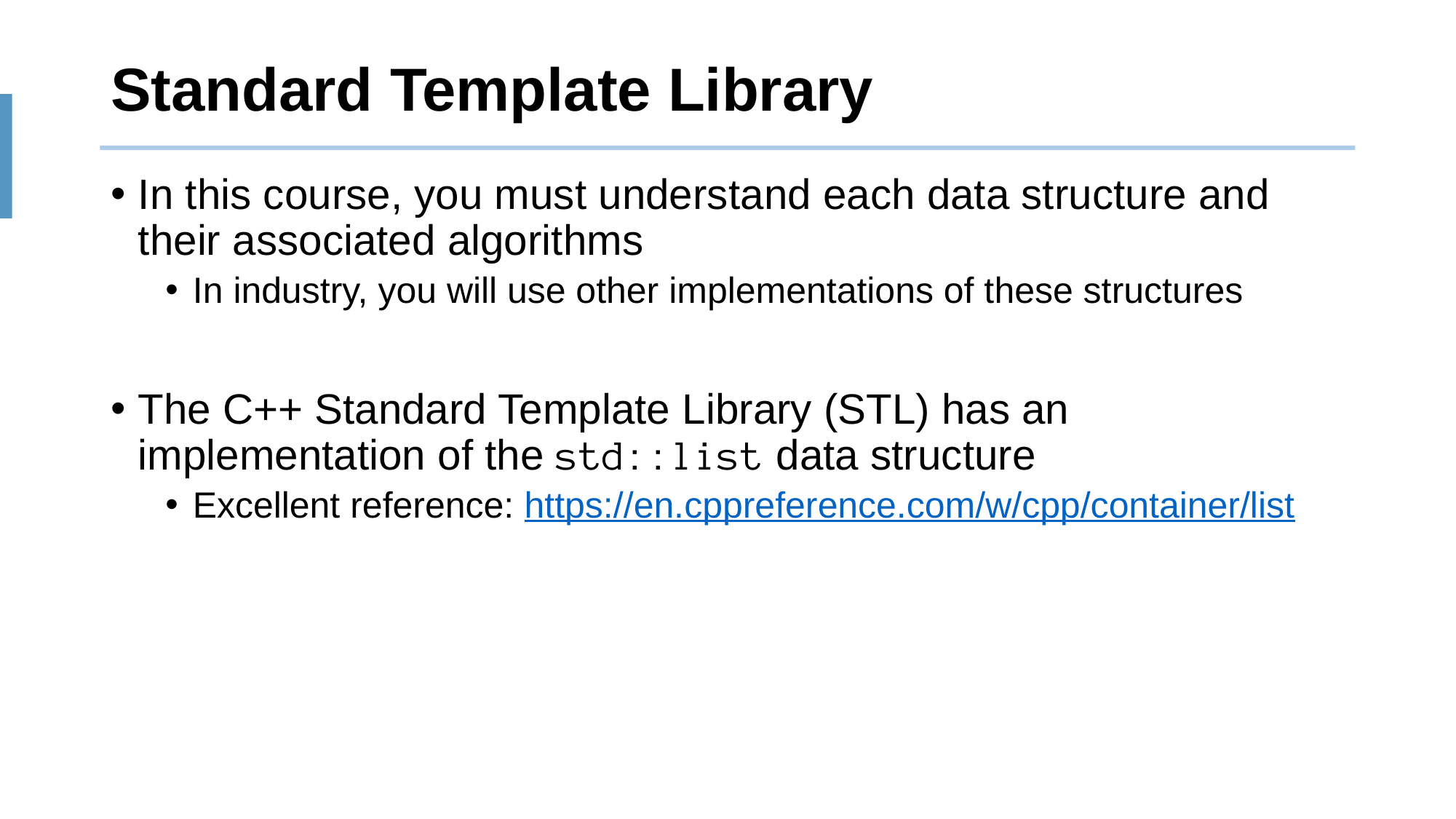

# Standard Template Library
In this course, you must understand each data structure and their associated algorithms
In industry, you will use other implementations of these structures

The C++ Standard Template Library (STL) has an implementation of the std::list data structure
Excellent reference: https://en.cppreference.com/w/cpp/container/list